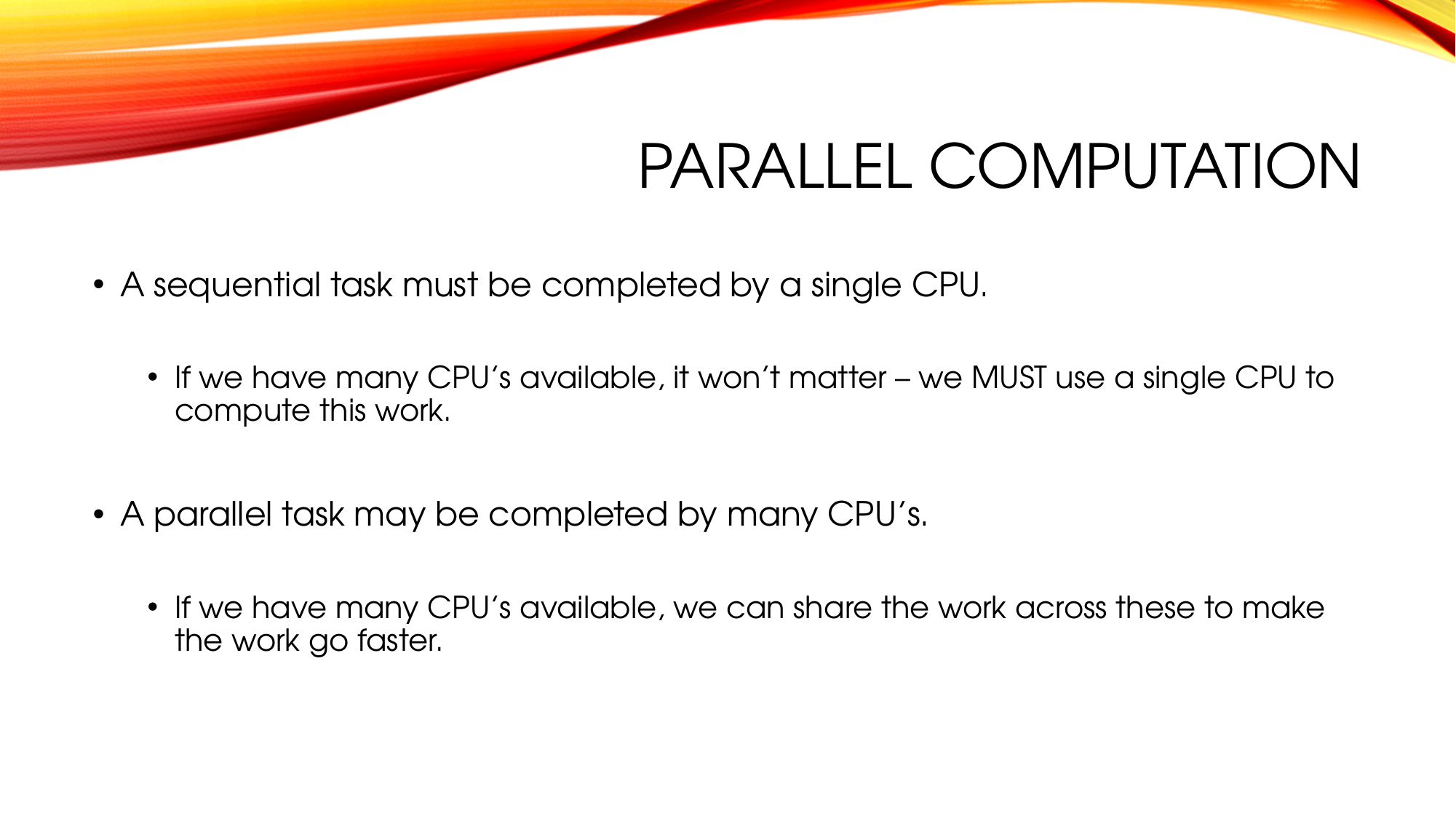

# PARALLEL COMPUTATION
A sequential task must be completed by a single CPU.

If we have many CPU’s available, it won’t matter – we MUST use a single CPU to compute this work.

A parallel task may be completed by many CPU’s.

If we have many CPU’s available, we can share the work across these to make the work go faster.